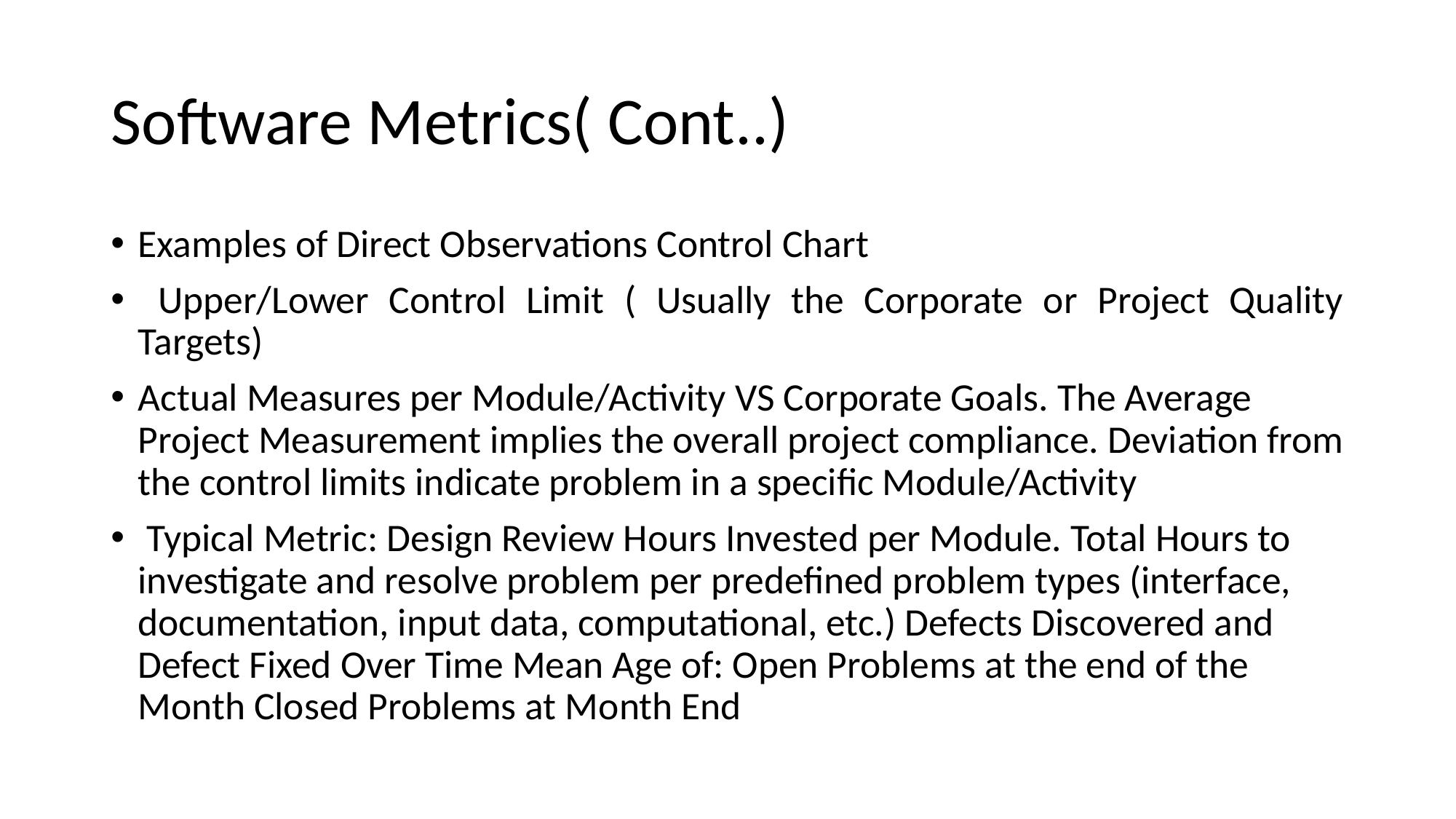

# Software Metrics( Cont..)
Examples of Direct Observations Control Chart
 Upper/Lower Control Limit ( Usually the Corporate or Project Quality Targets)
Actual Measures per Module/Activity VS Corporate Goals. The Average Project Measurement implies the overall project compliance. Deviation from the control limits indicate problem in a specific Module/Activity
 Typical Metric: Design Review Hours Invested per Module. Total Hours to investigate and resolve problem per predefined problem types (interface, documentation, input data, computational, etc.) Defects Discovered and Defect Fixed Over Time Mean Age of: Open Problems at the end of the Month Closed Problems at Month End